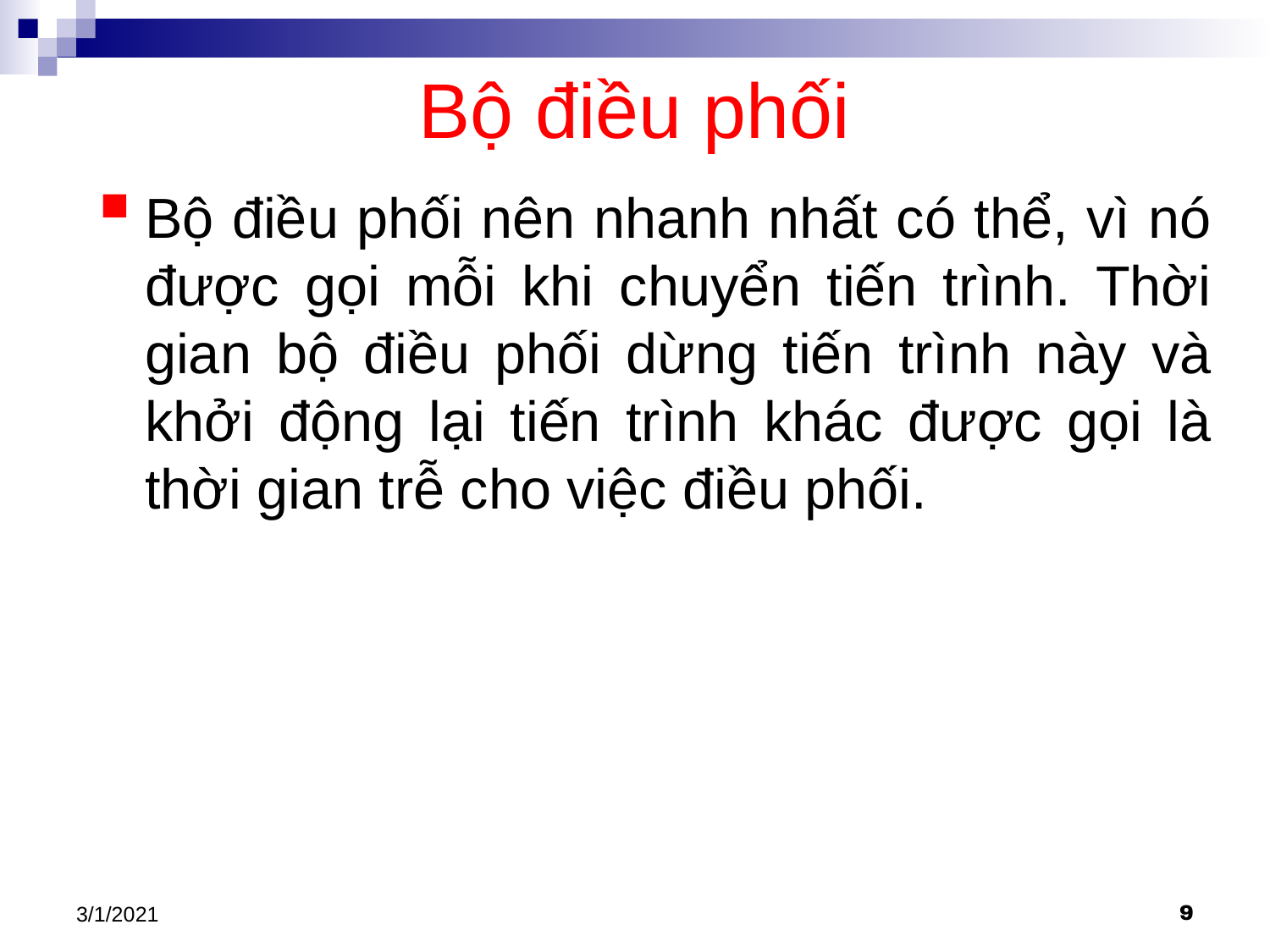

# Bộ điều phối
Bộ điều phối nên nhanh nhất có thể, vì nó được gọi mỗi khi chuyển tiến trình. Thời gian bộ điều phối dừng tiến trình này và khởi động lại tiến trình khác được gọi là thời gian trễ cho việc điều phối.
3/1/2021
9